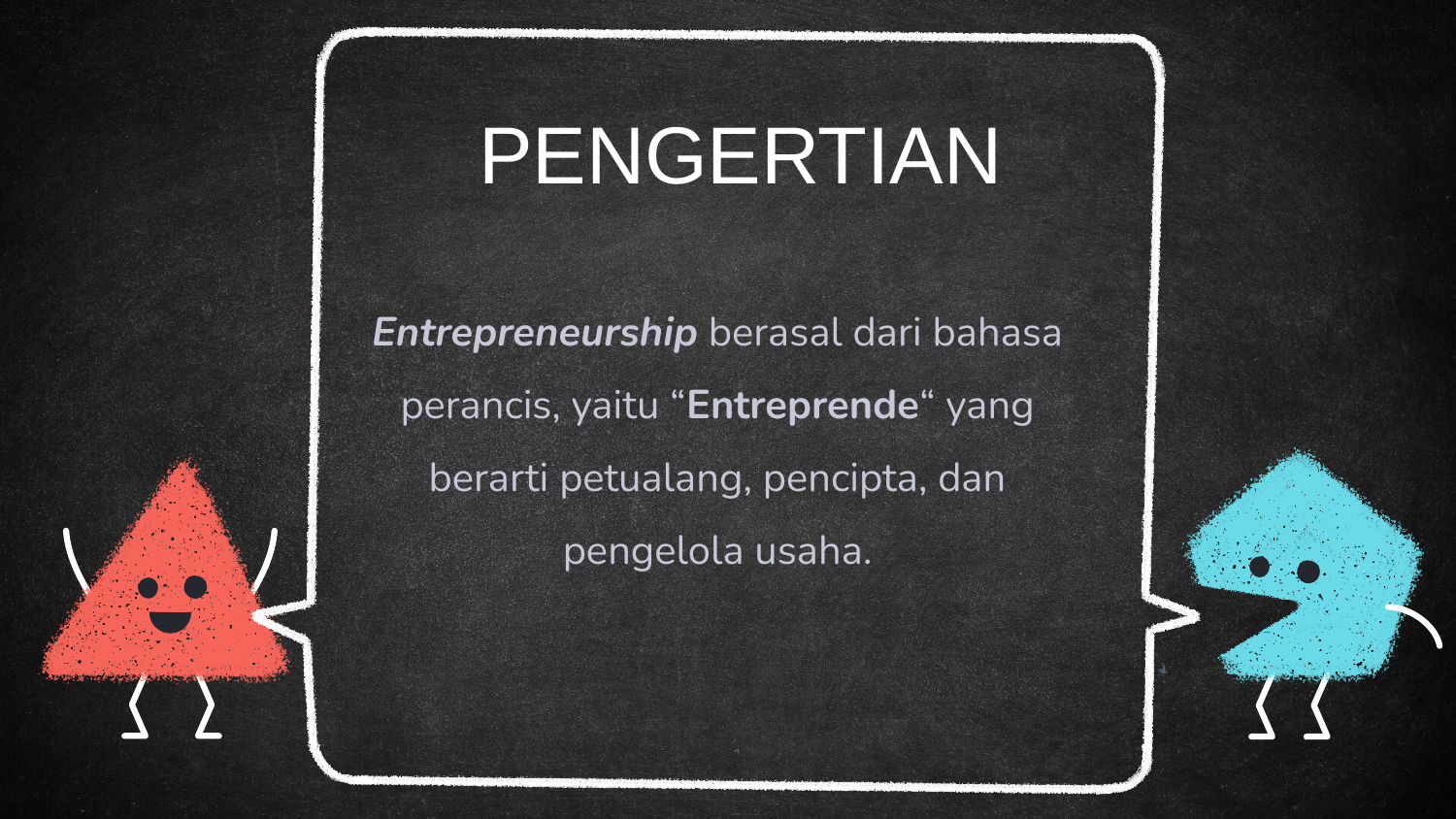

# PENGERTIAN
Entrepreneurship berasal dari bahasa perancis, yaitu “Entreprende“ yang berarti petualang, pencipta, dan pengelola usaha.